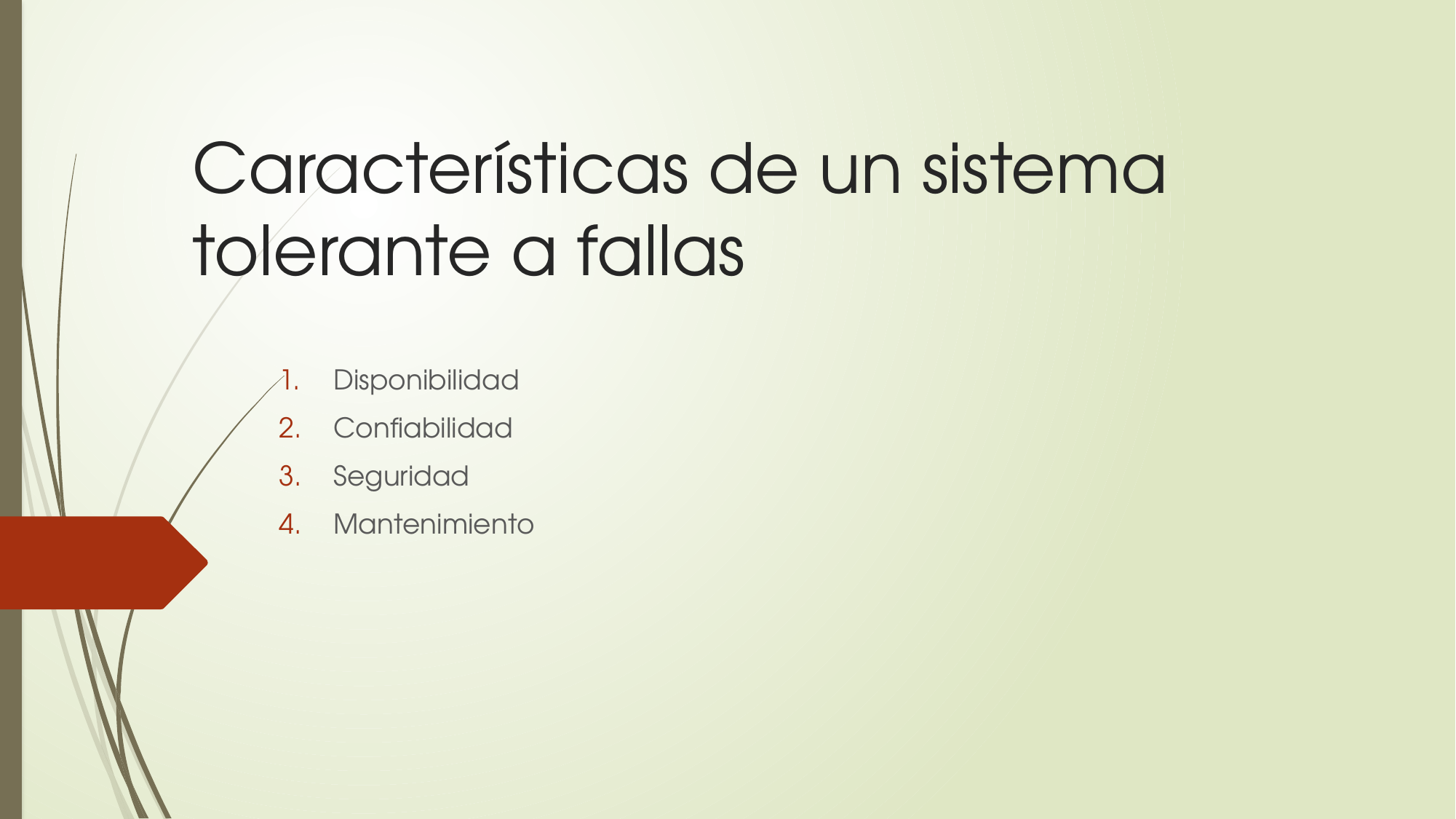

# Características de un sistema tolerante a fallas
Disponibilidad
Confiabilidad
Seguridad
Mantenimiento